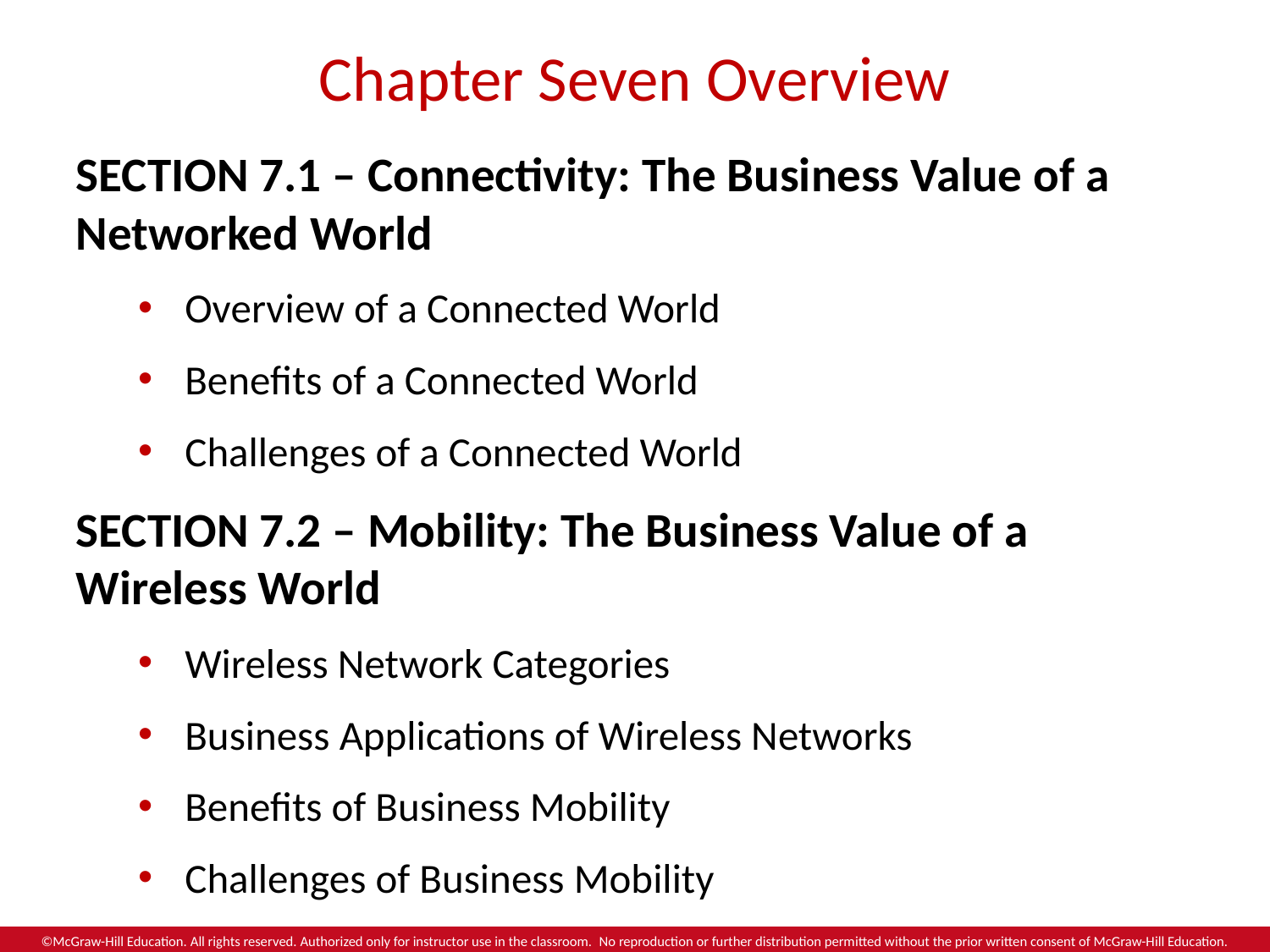

# Chapter Seven Overview
SECTION 7.1 – Connectivity: The Business Value of a Networked World
Overview of a Connected World
Benefits of a Connected World
Challenges of a Connected World
SECTION 7.2 – Mobility: The Business Value of a Wireless World
Wireless Network Categories
Business Applications of Wireless Networks
Benefits of Business Mobility
Challenges of Business Mobility